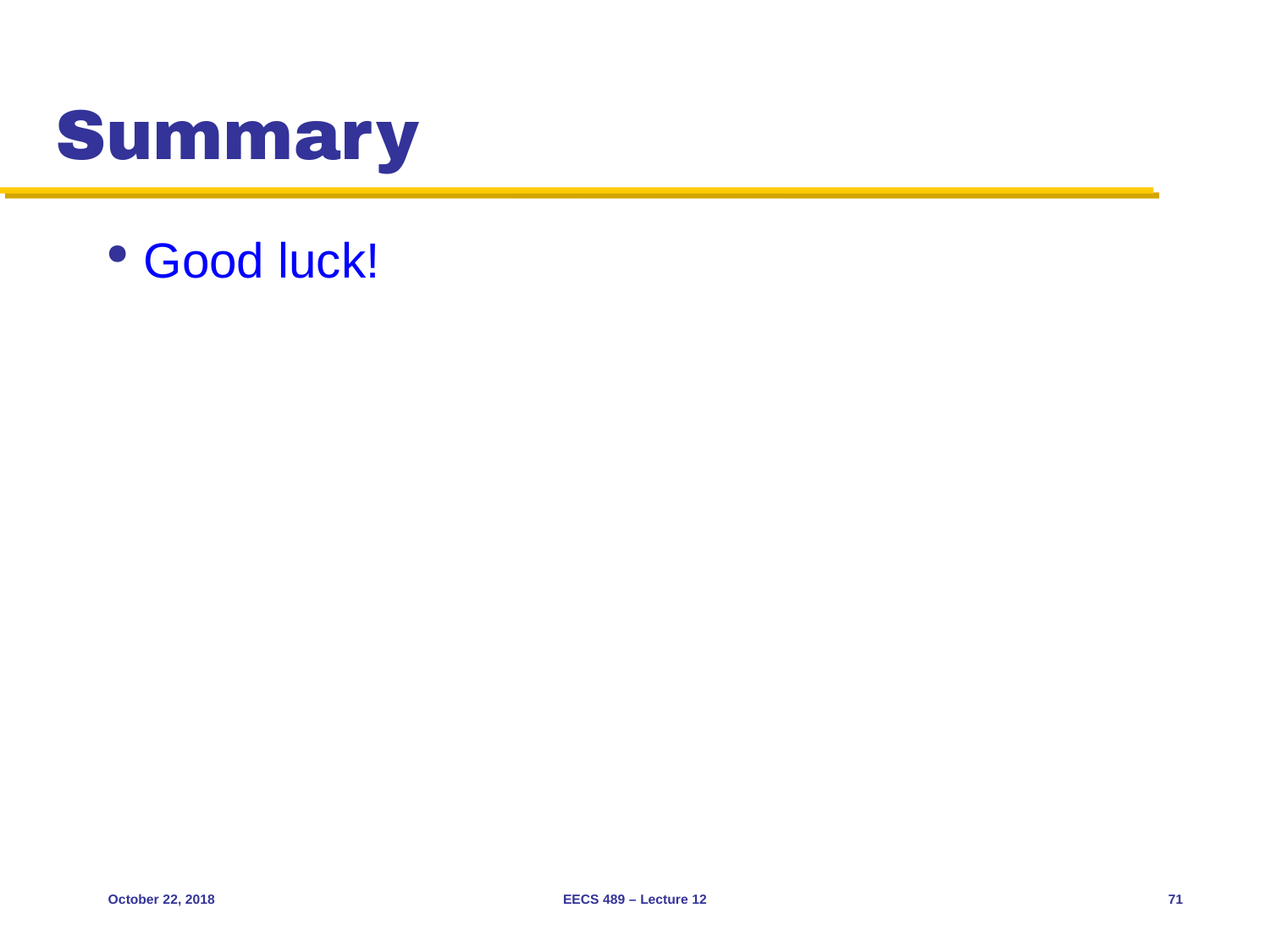

# Summary
Good luck!
October 22, 2018
EECS 489 – Lecture 12
71